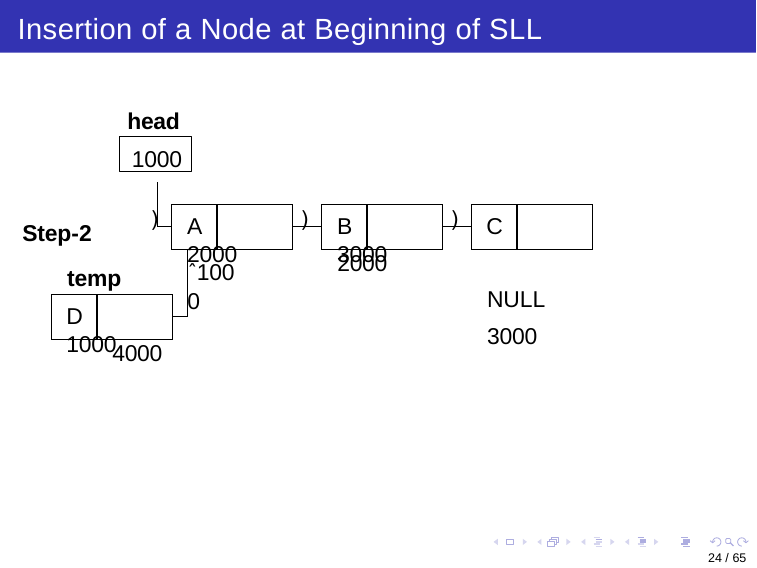

# Insertion of a Node at Beginning of SLL
head
1000

C	NULL  3000

)
)
)
A	2000
B	3000
Step-2

ˆ1000
2000

temp
D	1000

4000
24 / 65